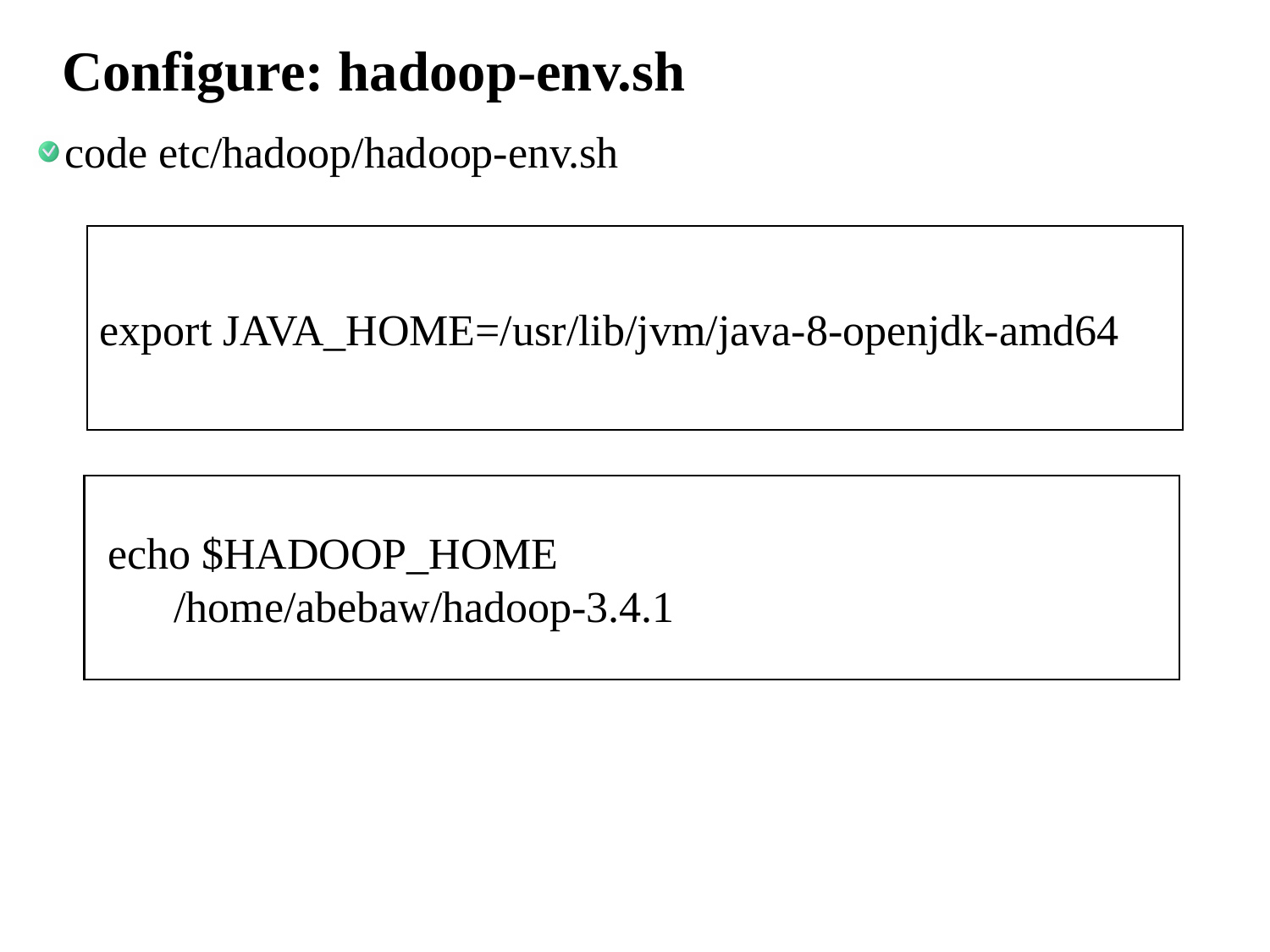

# Configure: hadoop-env.sh
code etc/hadoop/hadoop-env.sh

export JAVA_HOME=/usr/lib/jvm/java-8-openjdk-amd64
 echo $HADOOP_HOME
       /home/abebaw/hadoop-3.4.1